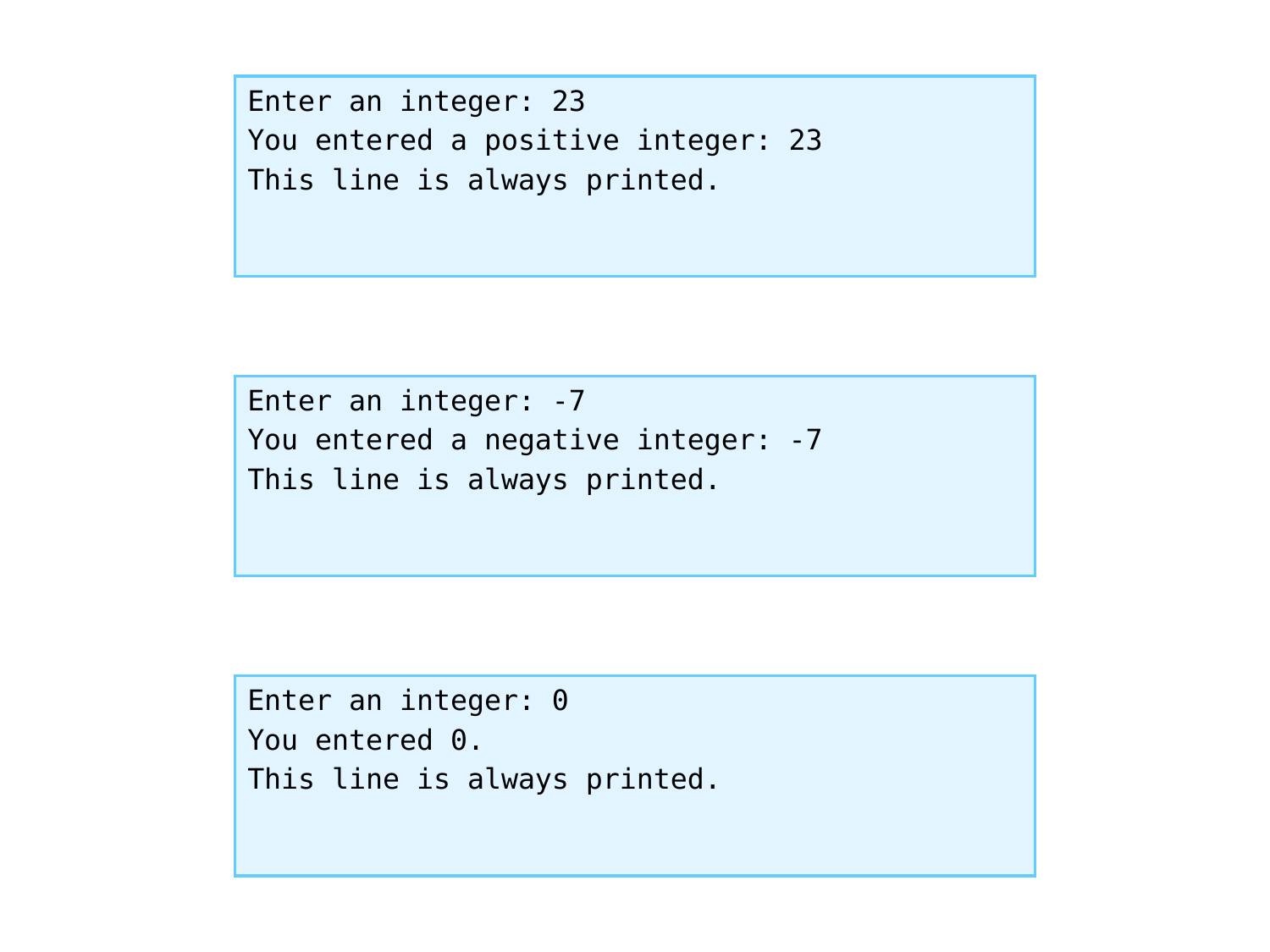

Enter an integer: 23
You entered a positive integer: 23
This line is always printed.
Enter an integer: -7
You entered a negative integer: -7
This line is always printed.
Enter an integer: 0
You entered 0.
This line is always printed.